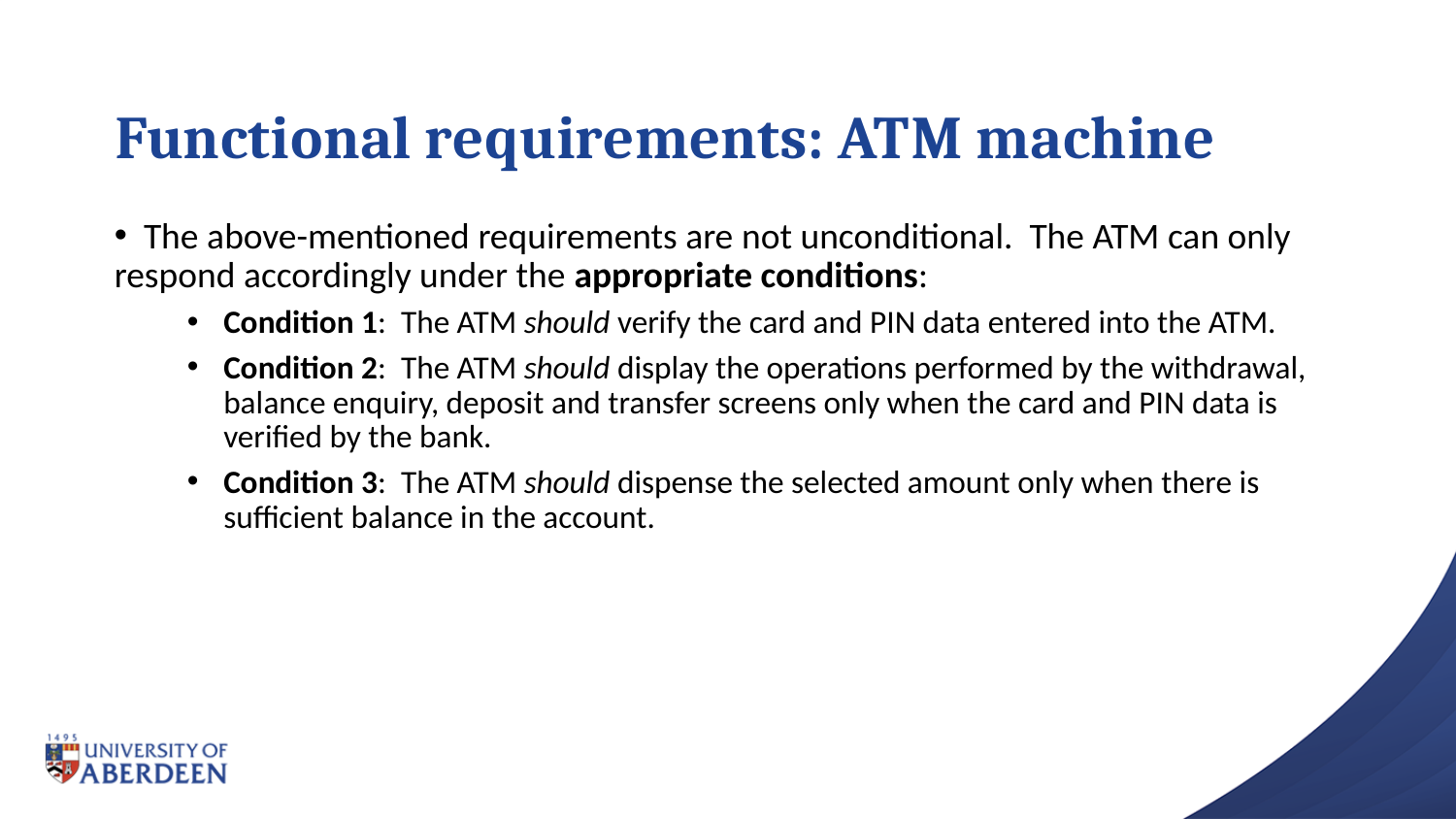

# Functional requirements: ATM machine
  The above-mentioned requirements are not unconditional.  The ATM can only respond accordingly under the appropriate conditions:
Condition 1:  The ATM should verify the card and PIN data entered into the ATM.
Condition 2:  The ATM should display the operations performed by the withdrawal, balance enquiry, deposit and transfer screens only when the card and PIN data is verified by the bank.
Condition 3:  The ATM should dispense the selected amount only when there is sufficient balance in the account.